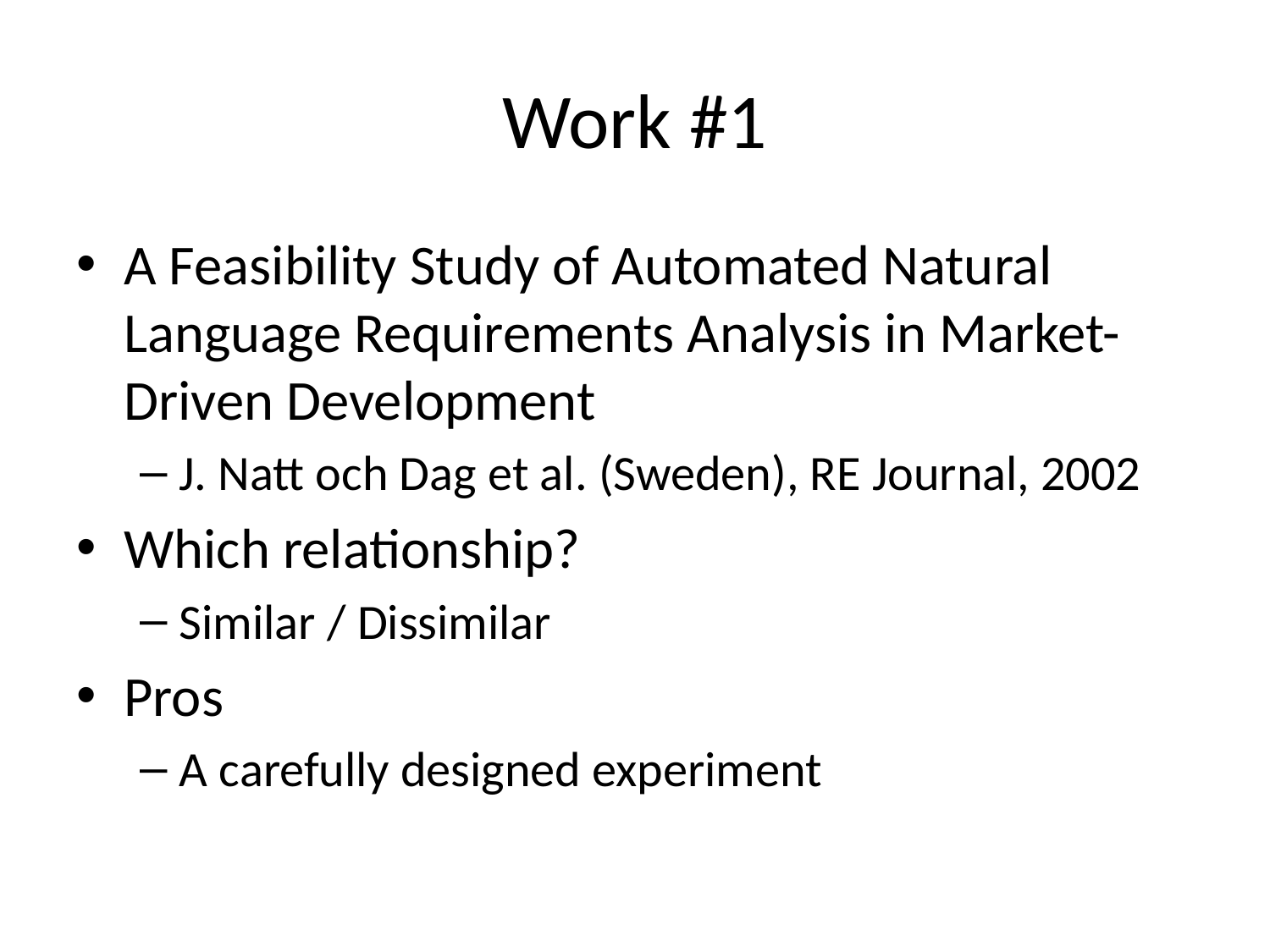

# Work #1
A Feasibility Study of Automated Natural Language Requirements Analysis in Market-Driven Development
J. Natt och Dag et al. (Sweden), RE Journal, 2002
Which relationship?
Similar / Dissimilar
Pros
A carefully designed experiment